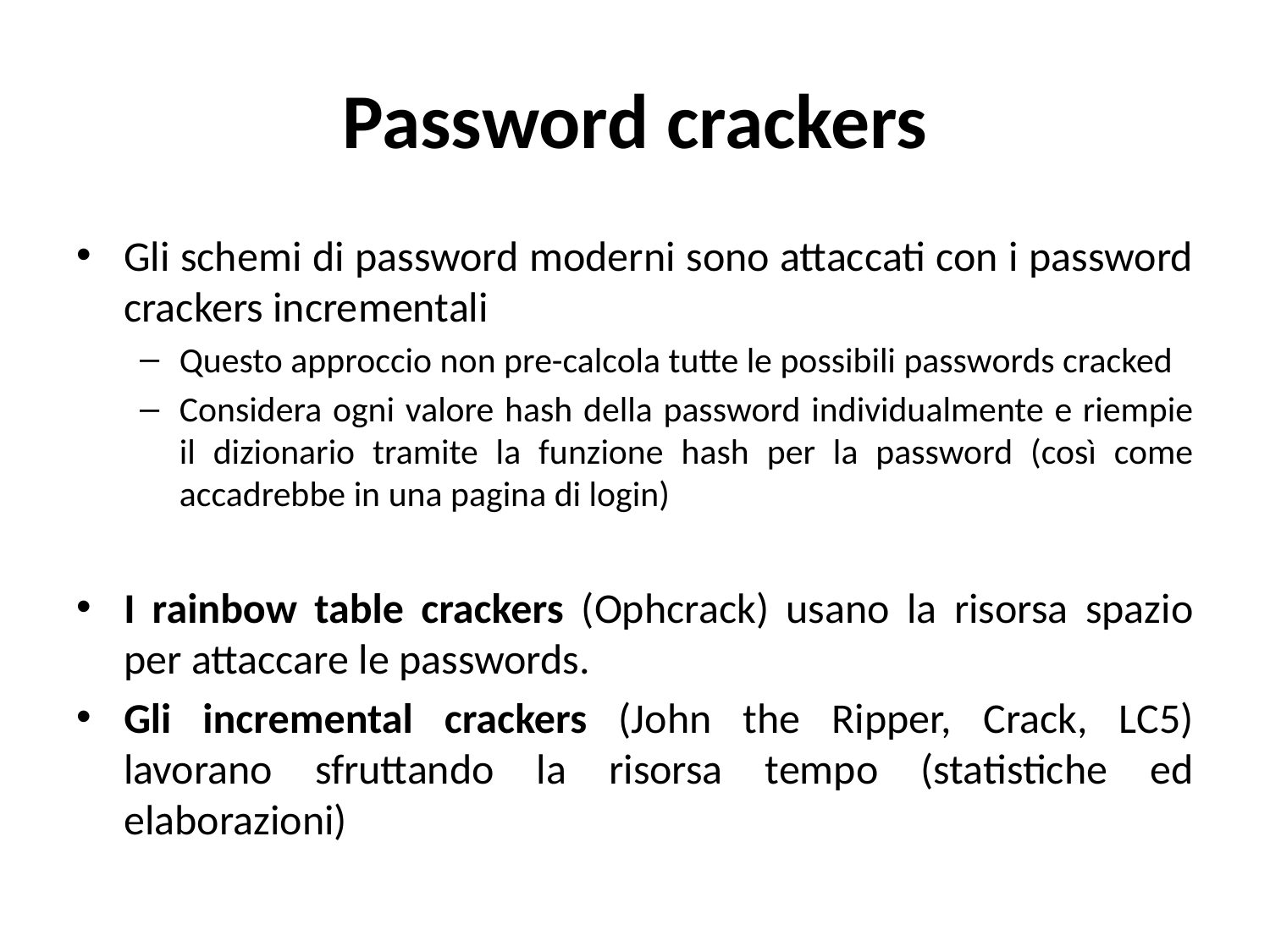

# Password crackers
Gli schemi di password moderni sono attaccati con i password crackers incrementali
Questo approccio non pre-calcola tutte le possibili passwords cracked
Considera ogni valore hash della password individualmente e riempie il dizionario tramite la funzione hash per la password (così come accadrebbe in una pagina di login)

I rainbow table crackers (Ophcrack) usano la risorsa spazio per attaccare le passwords.
Gli incremental crackers (John the Ripper, Crack, LC5) lavorano sfruttando la risorsa tempo (statistiche ed elaborazioni)